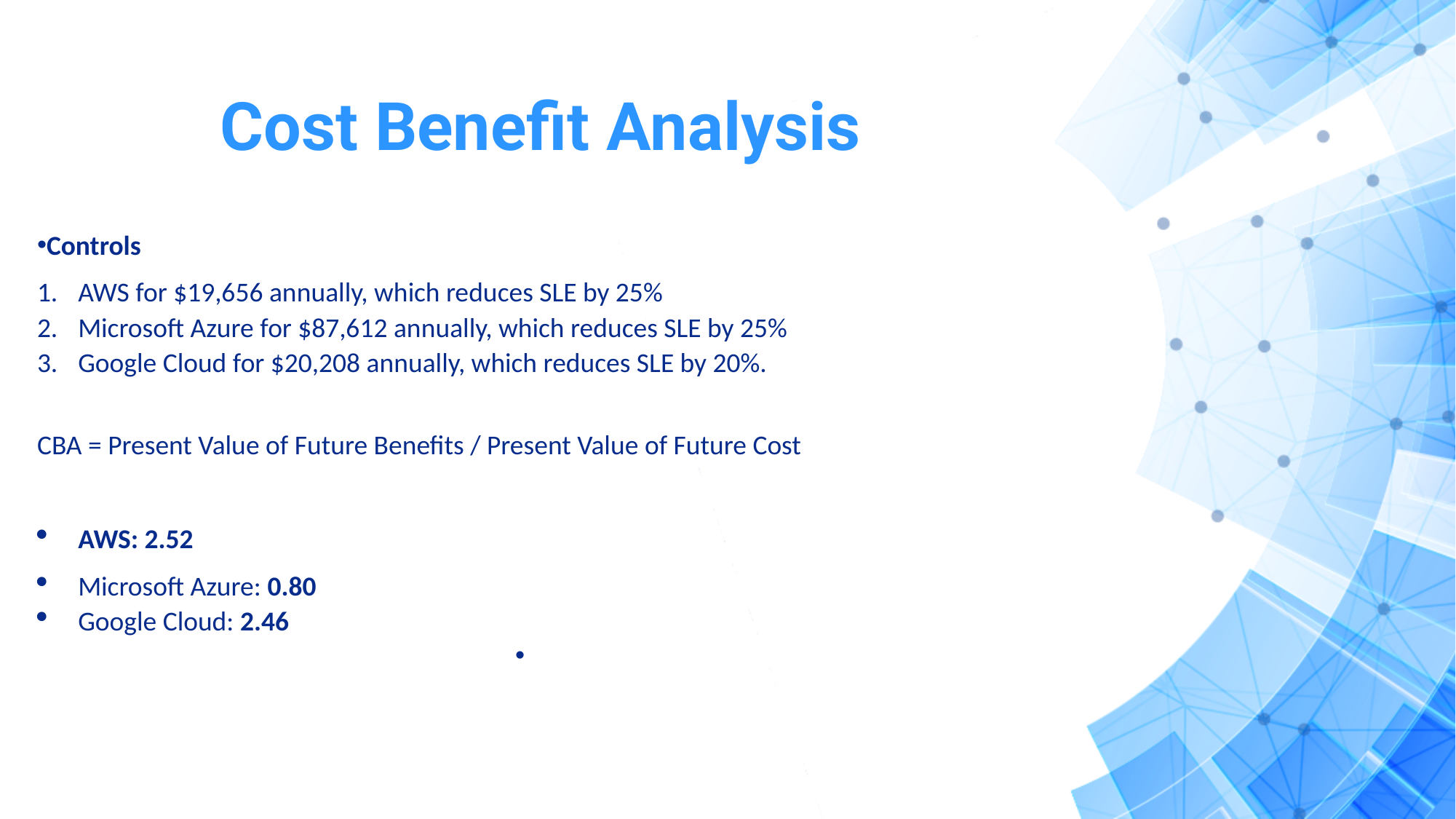

# Cost Benefit Analysis
Controls
AWS for $19,656 annually, which reduces SLE by 25%
Microsoft Azure for $87,612 annually, which reduces SLE by 25%
Google Cloud for $20,208 annually, which reduces SLE by 20%.

CBA = Present Value of Future Benefits / Present Value of Future Cost

AWS: 2.52
Microsoft Azure: 0.80
Google Cloud: 2.46